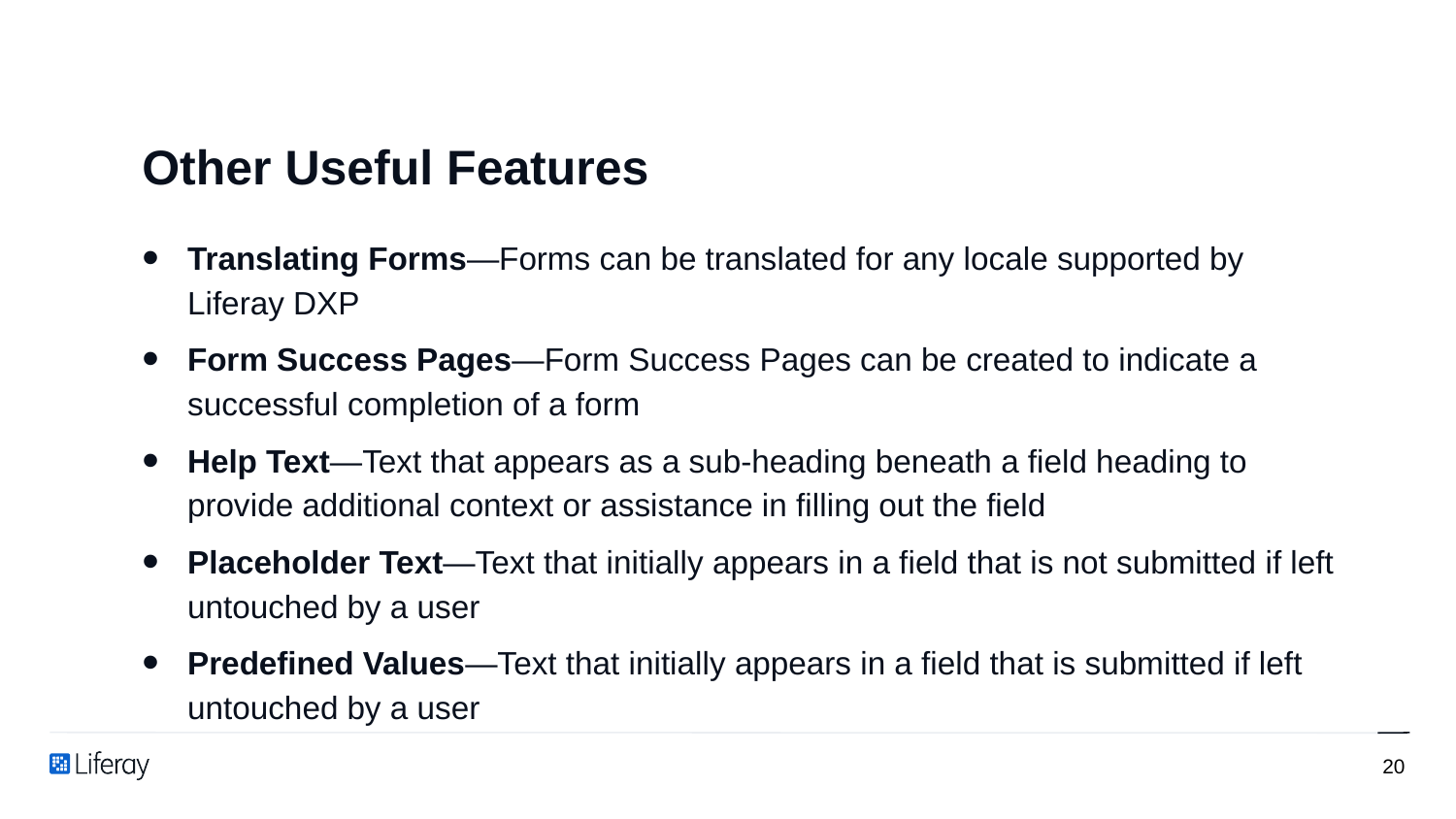

# Other Useful Features
Translating Forms—Forms can be translated for any locale supported by Liferay DXP
Form Success Pages—Form Success Pages can be created to indicate a successful completion of a form
Help Text—Text that appears as a sub-heading beneath a field heading to provide additional context or assistance in filling out the field
Placeholder Text—Text that initially appears in a field that is not submitted if left untouched by a user
Predefined Values—Text that initially appears in a field that is submitted if left untouched by a user